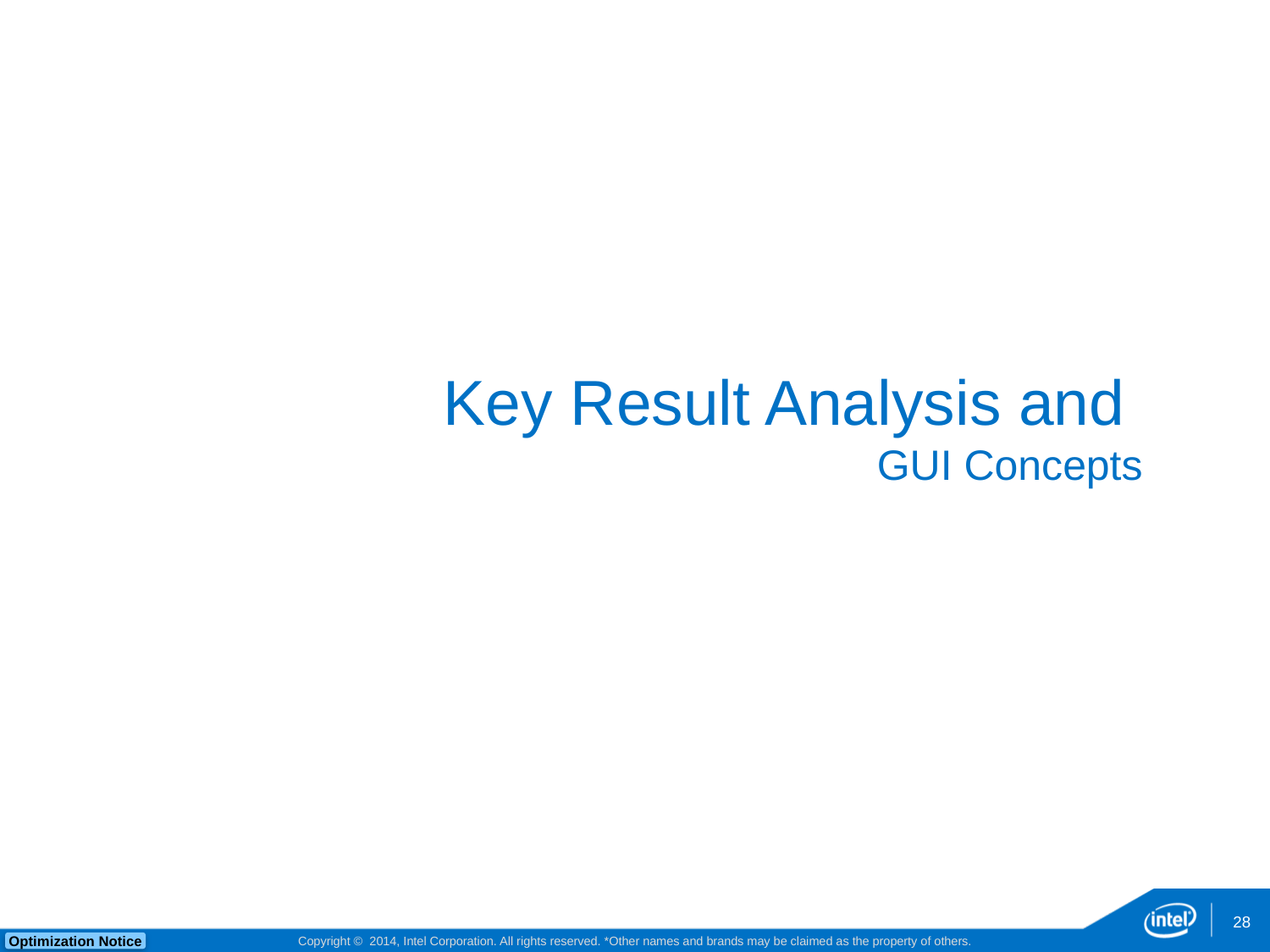

# Key Result Analysis and GUI Concepts
28